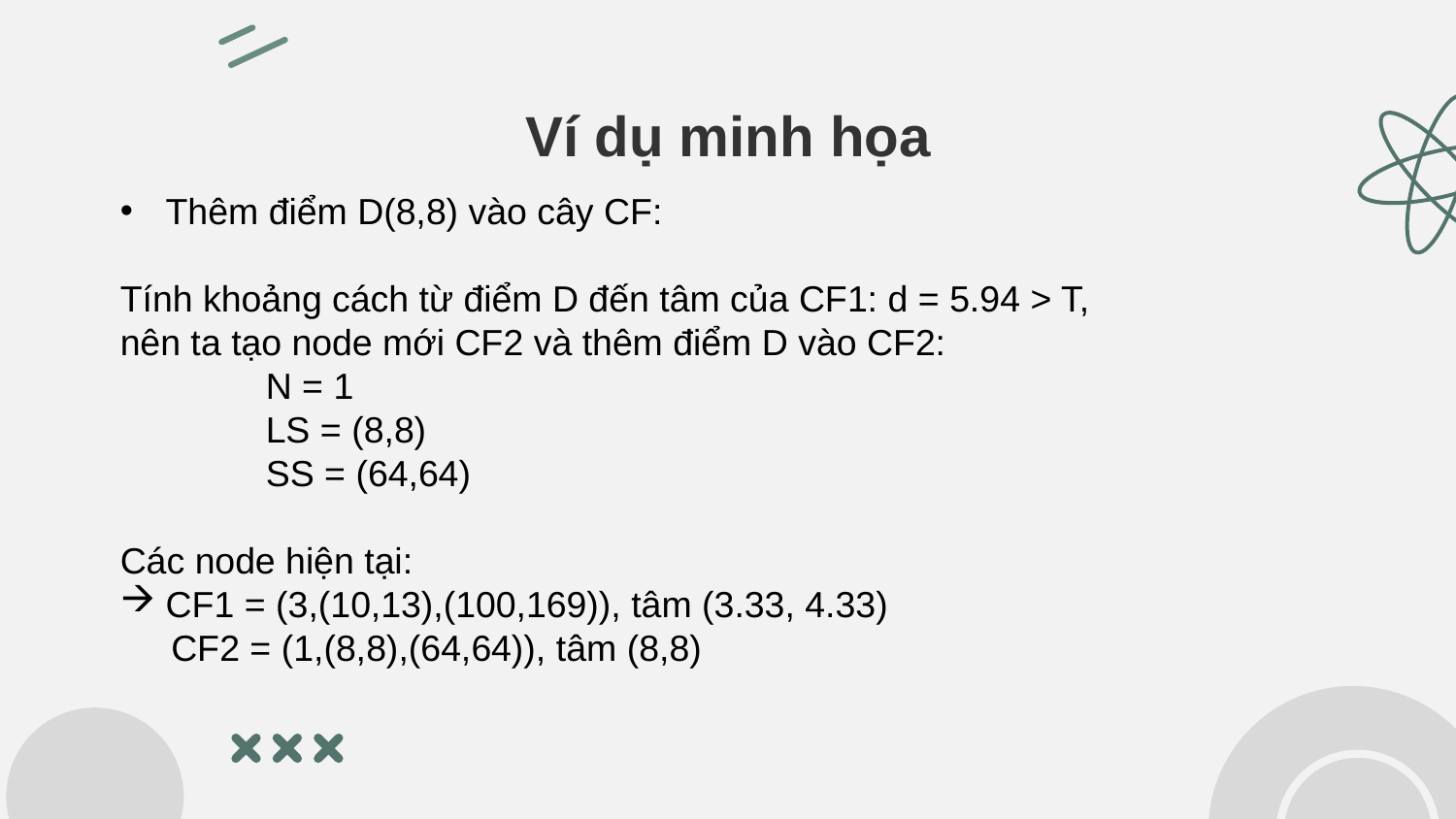

# Ví dụ minh họa
Thêm điểm D(8,8) vào cây CF:

Tính khoảng cách từ điểm D đến tâm của CF1: d = 5.94 > T,
nên ta tạo node mới CF2 và thêm điểm D vào CF2:
	N = 1
	LS = (8,8)
	SS = (64,64)

Các node hiện tại:
CF1 = (3,(10,13),(100,169)), tâm (3.33, 4.33)
     CF2 = (1,(8,8),(64,64)), tâm (8,8)